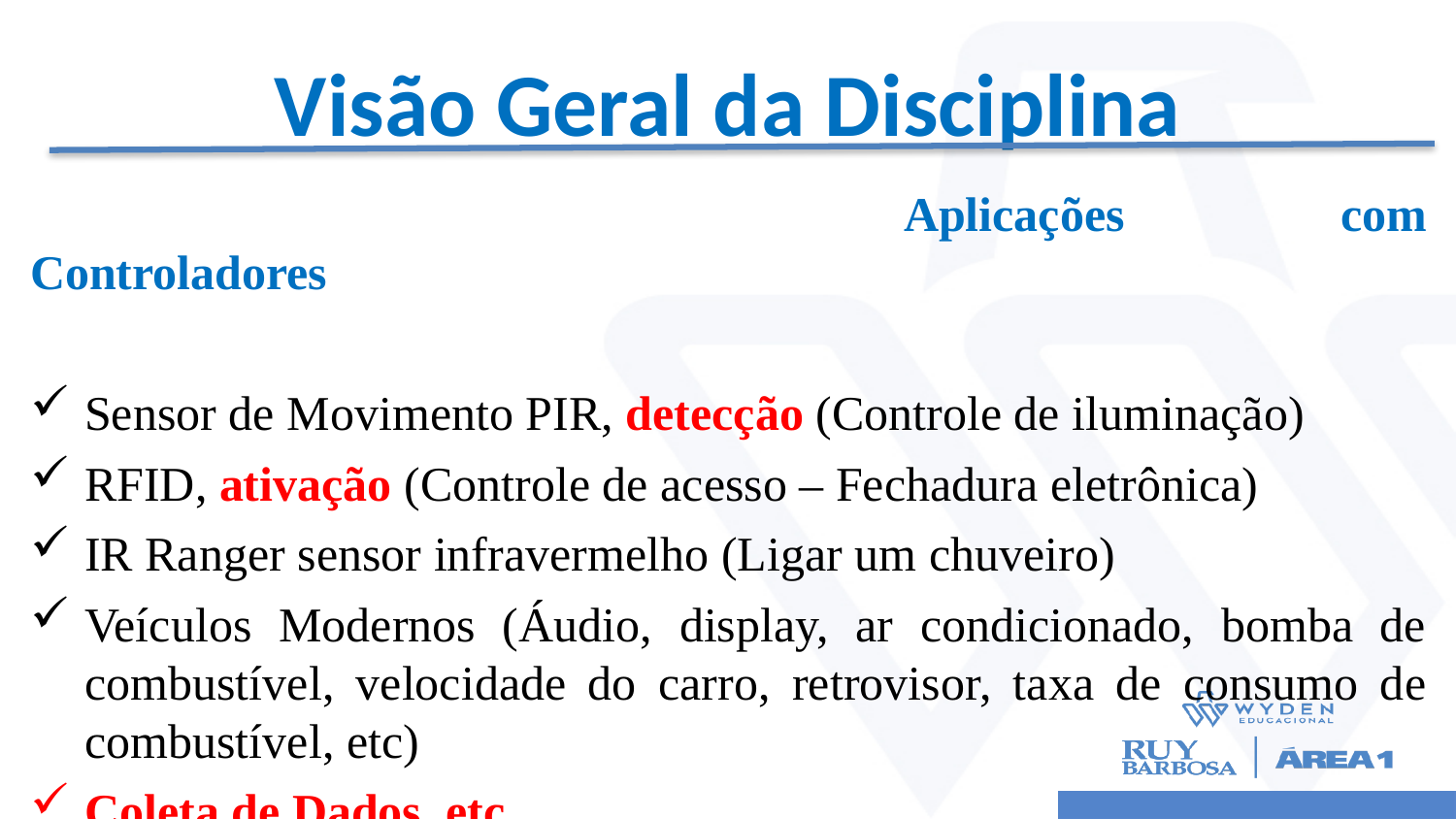

# Visão Geral da Disciplina
						Aplicações com Controladores

Sensor de Movimento PIR, detecção (Controle de iluminação)
RFID, ativação (Controle de acesso – Fechadura eletrônica)
IR Ranger sensor infravermelho (Ligar um chuveiro)
Veículos Modernos (Áudio, display, ar condicionado, bomba de combustível, velocidade do carro, retrovisor, taxa de consumo de combustível, etc)
Coleta de Dados, etc